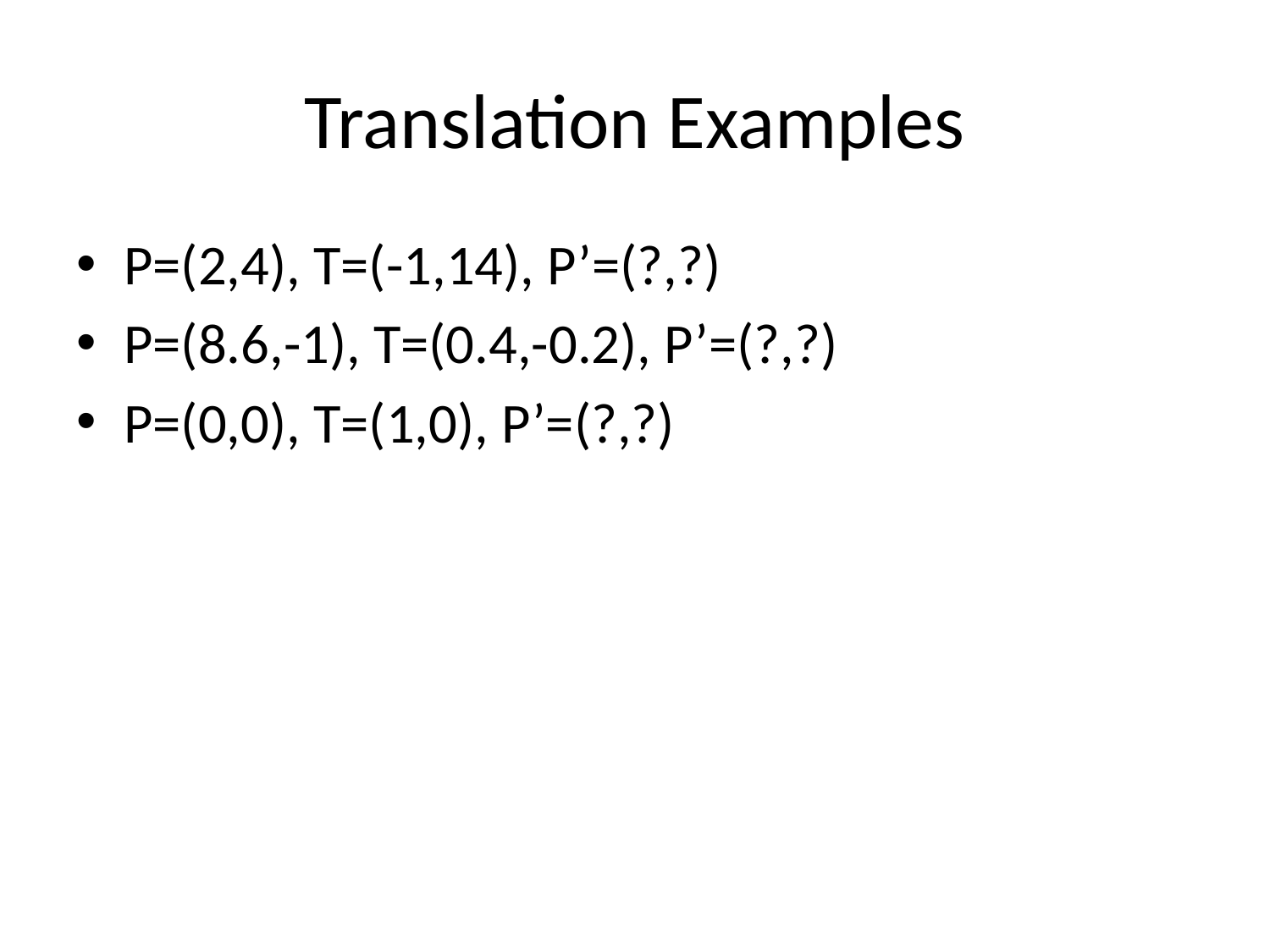

# Translation Examples
P=(2,4), T=(-1,14), P’=(?,?)
P=(8.6,-1), T=(0.4,-0.2), P’=(?,?)
P=(0,0), T=(1,0), P’=(?,?)